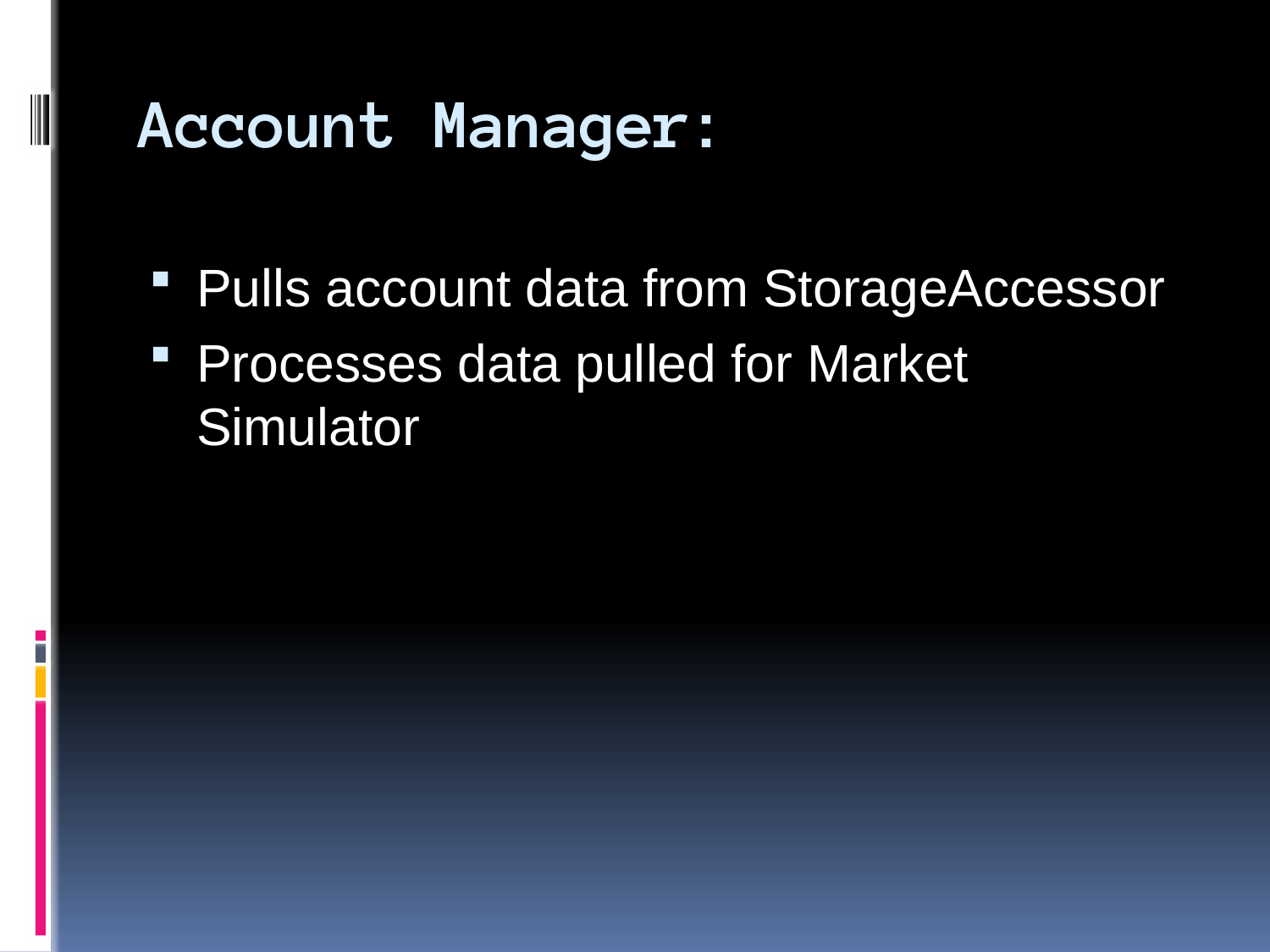

# Account Manager:
Pulls account data from StorageAccessor
Processes data pulled for Market Simulator